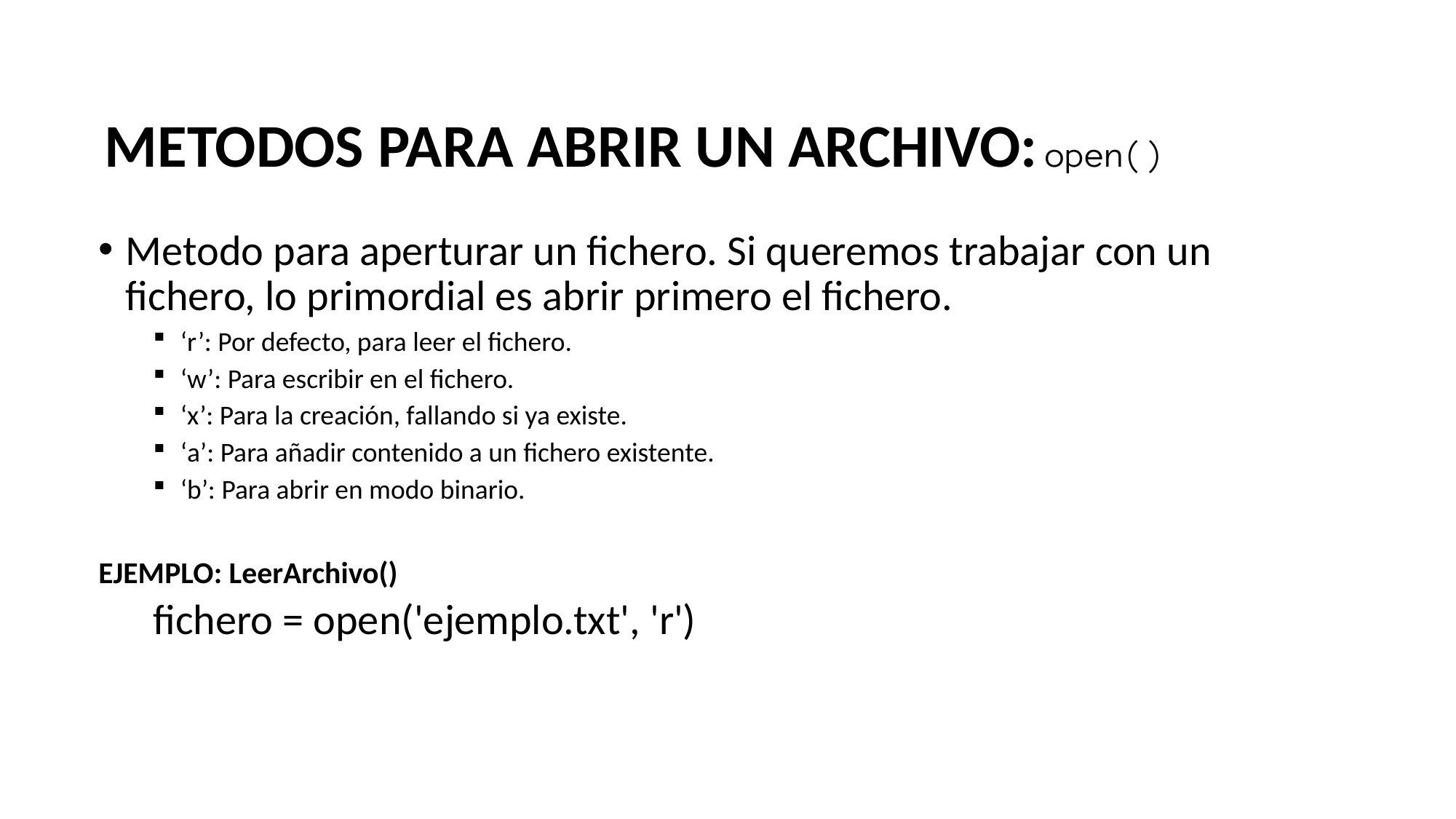

# METODOS PARA ABRIR UN ARCHIVO: open()

Metodo para aperturar un fichero. Si queremos trabajar con un fichero, lo primordial es abrir primero el fichero.
‘r’: Por defecto, para leer el fichero.
‘w’: Para escribir en el fichero.
‘x’: Para la creación, fallando si ya existe.
‘a’: Para añadir contenido a un fichero existente.
‘b’: Para abrir en modo binario.

EJEMPLO: LeerArchivo()
fichero = open('ejemplo.txt', 'r')